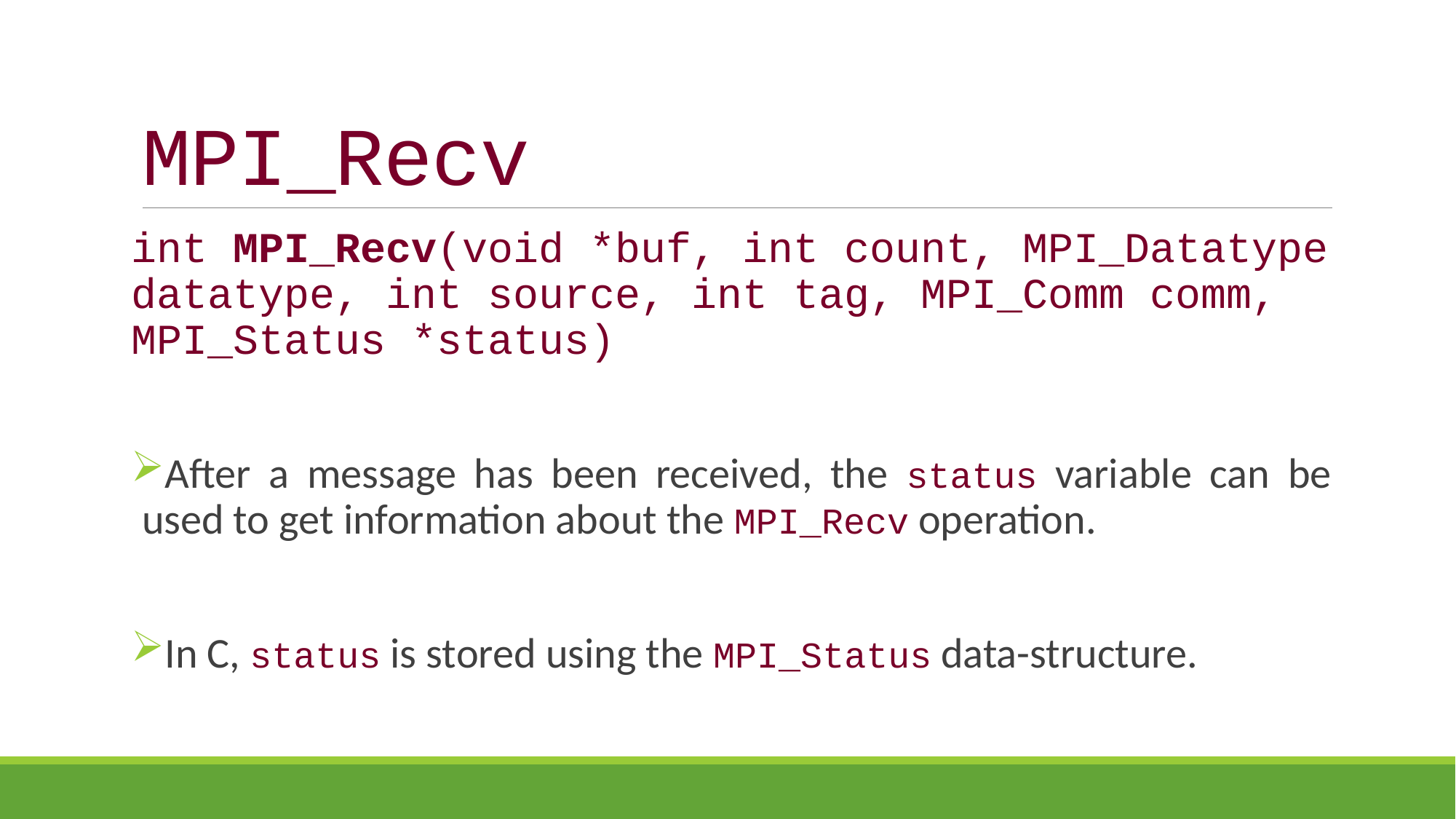

# MPI_Recv
int MPI_Recv(void *buf, int count, MPI_Datatype datatype, int source, int tag, MPI_Comm comm, MPI_Status *status)

After a message has been received, the status variable can be used to get information about the MPI_Recv operation.

In C, status is stored using the MPI_Status data-structure.